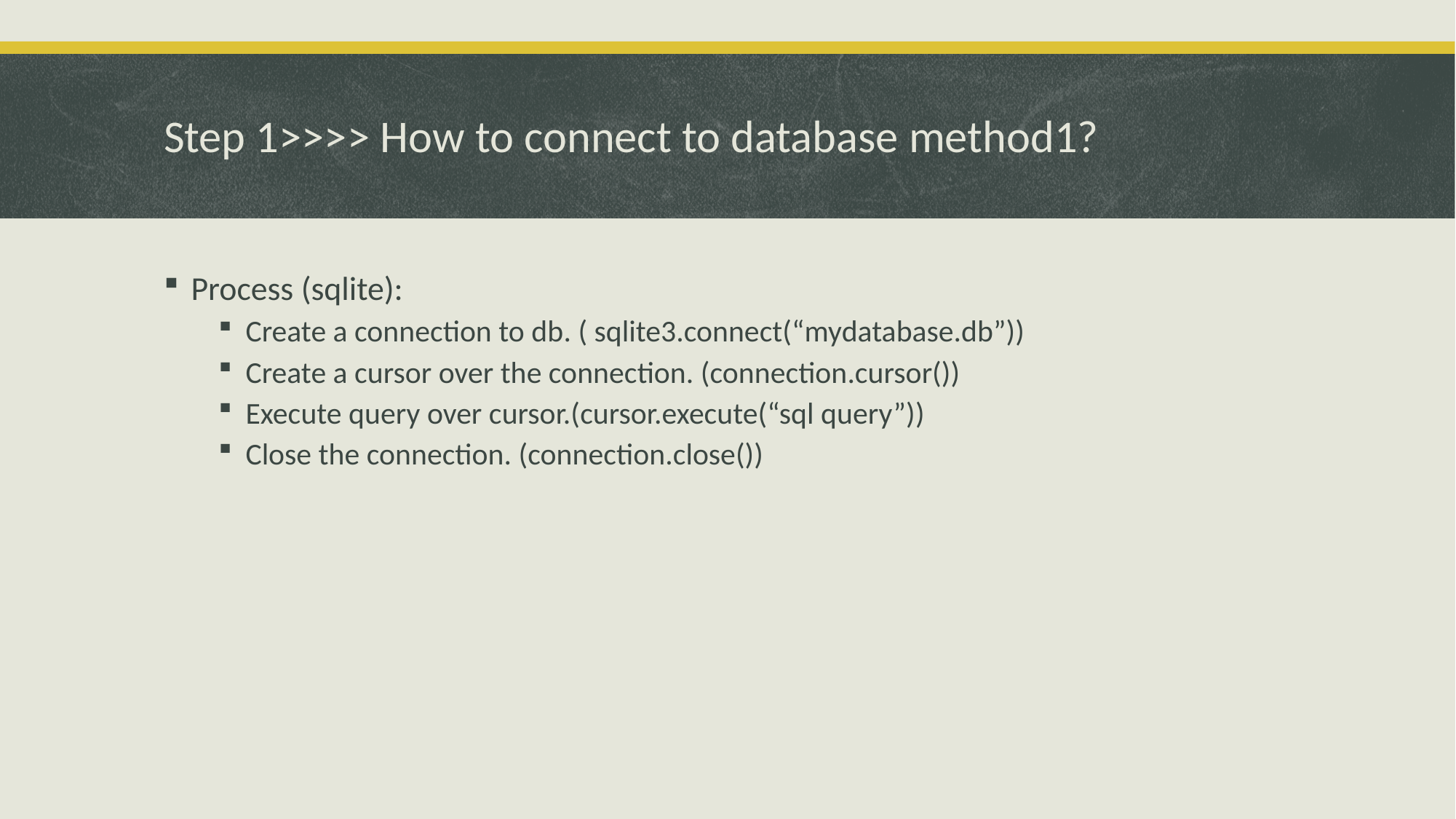

# Step 1>>>> How to connect to database method1?
Process (sqlite):
Create a connection to db. ( sqlite3.connect(“mydatabase.db”))
Create a cursor over the connection. (connection.cursor())
Execute query over cursor.(cursor.execute(“sql query”))
Close the connection. (connection.close())